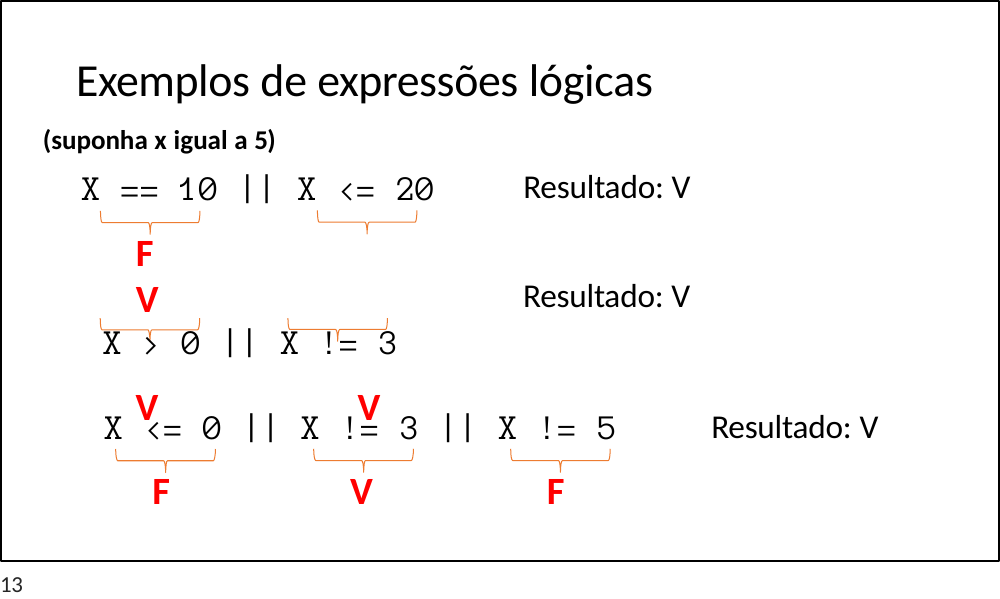

# Exemplos de expressões lógicas
(suponha x igual a 5)
X == 10 || X <= 20
Resultado: V

F	V
X > 0 || X != 3
V	V
Resultado: V

X <= 0 || X != 3 || X != 5
F	V	F
Resultado: V

13